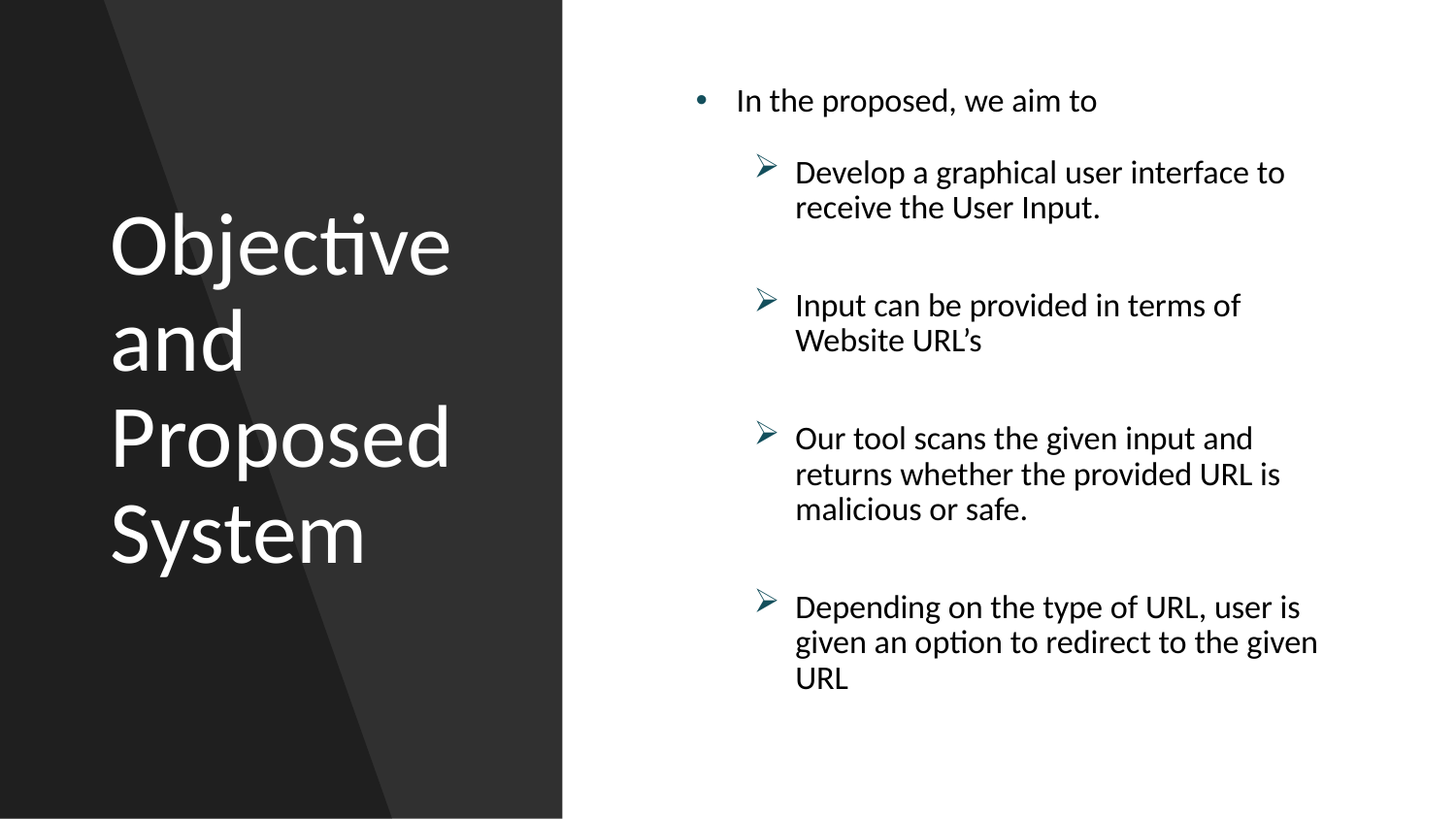

# Objective and Proposed System
 In the proposed, we aim to

Develop a graphical user interface to receive the User Input.

Input can be provided in terms of Website URL’s

Our tool scans the given input and returns whether the provided URL is malicious or safe.

Depending on the type of URL, user is given an option to redirect to the given URL